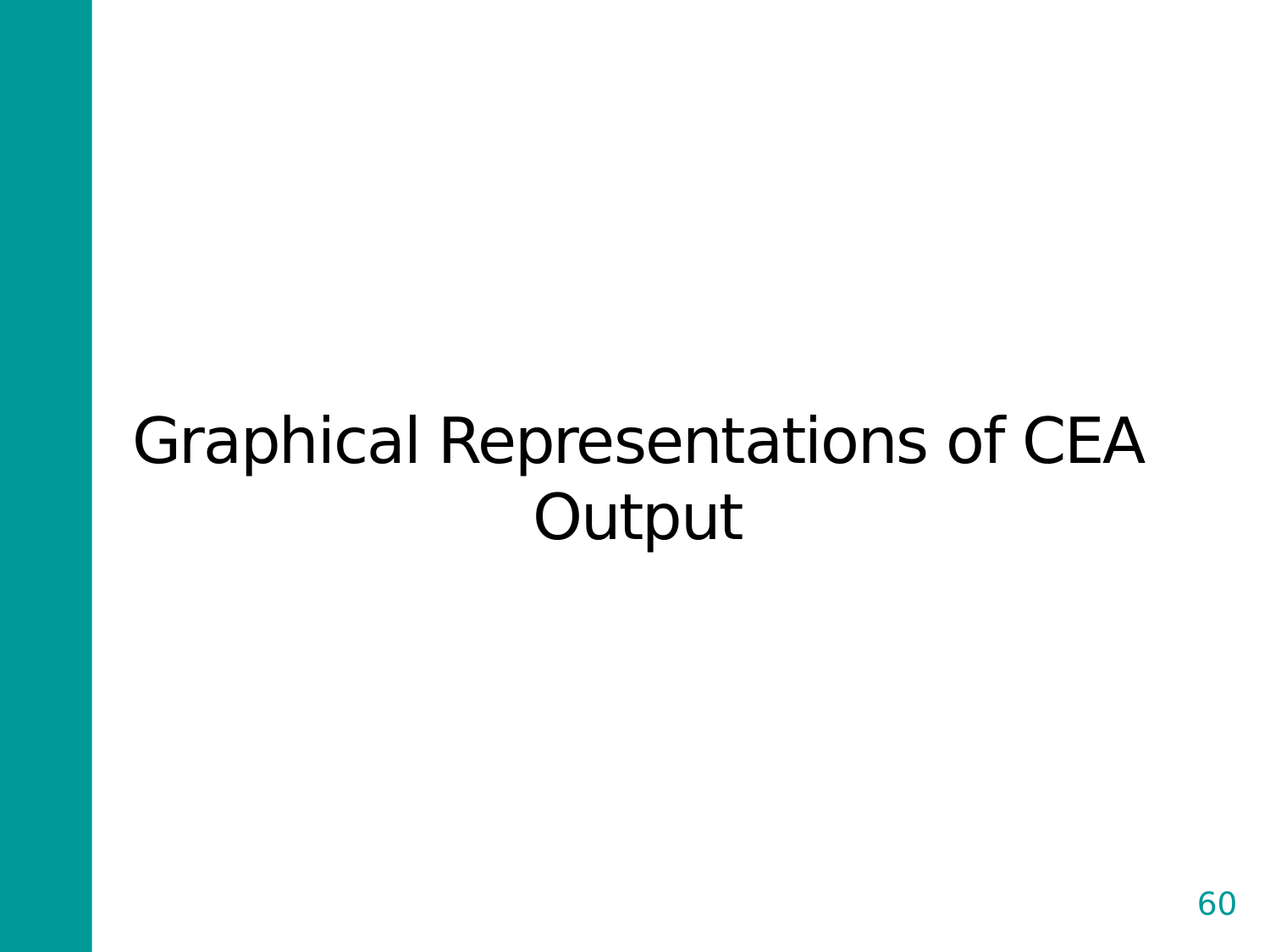

# Graphical Representations of CEA Output
60